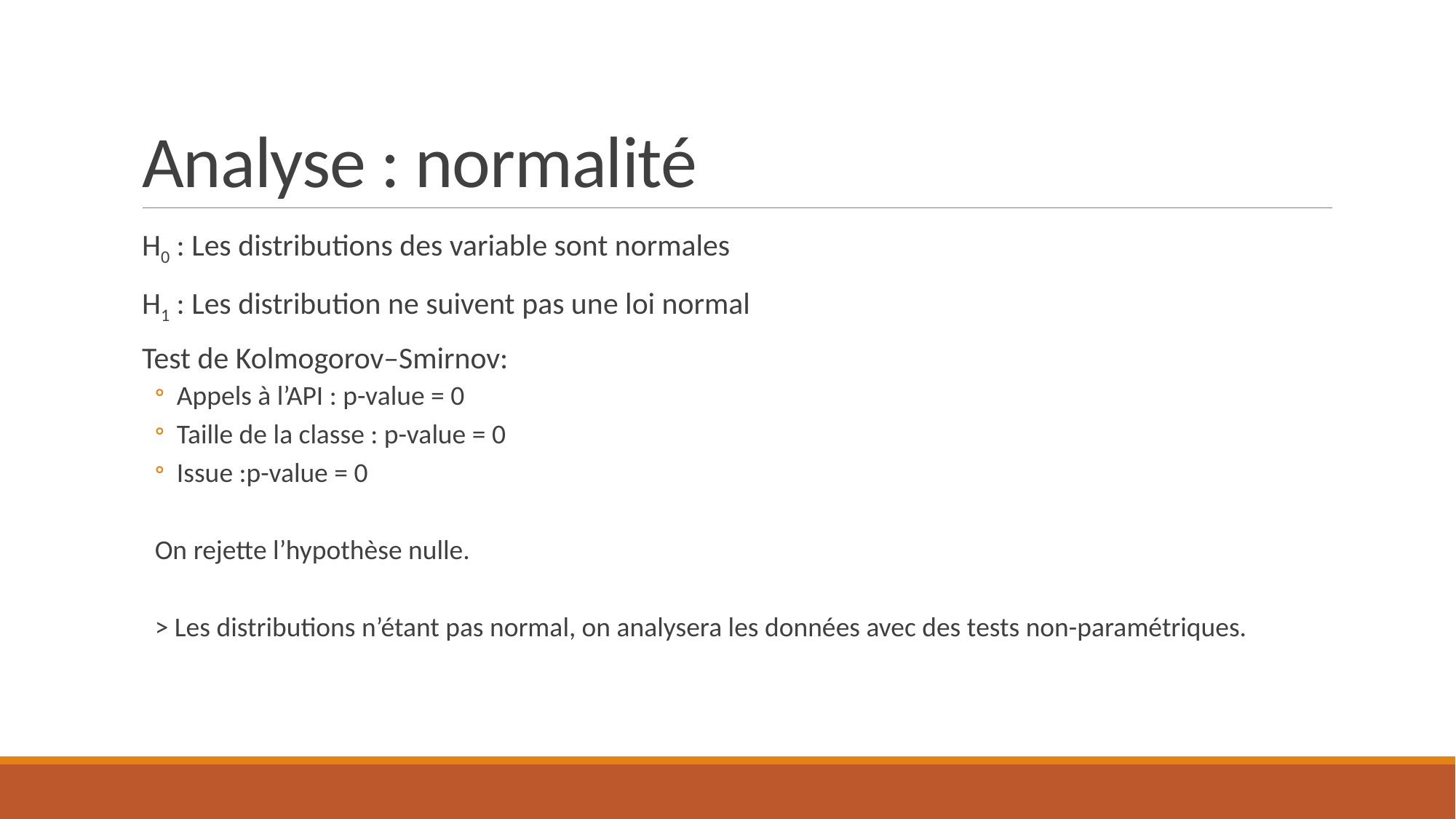

# Analyse : normalité
H0 : Les distributions des variable sont normales
H1 : Les distribution ne suivent pas une loi normal
Test de Kolmogorov–Smirnov:
Appels à l’API : p-value = 0
Taille de la classe : p-value = 0
Issue :p-value = 0

On rejette l’hypothèse nulle.

> Les distributions n’étant pas normal, on analysera les données avec des tests non-paramétriques.